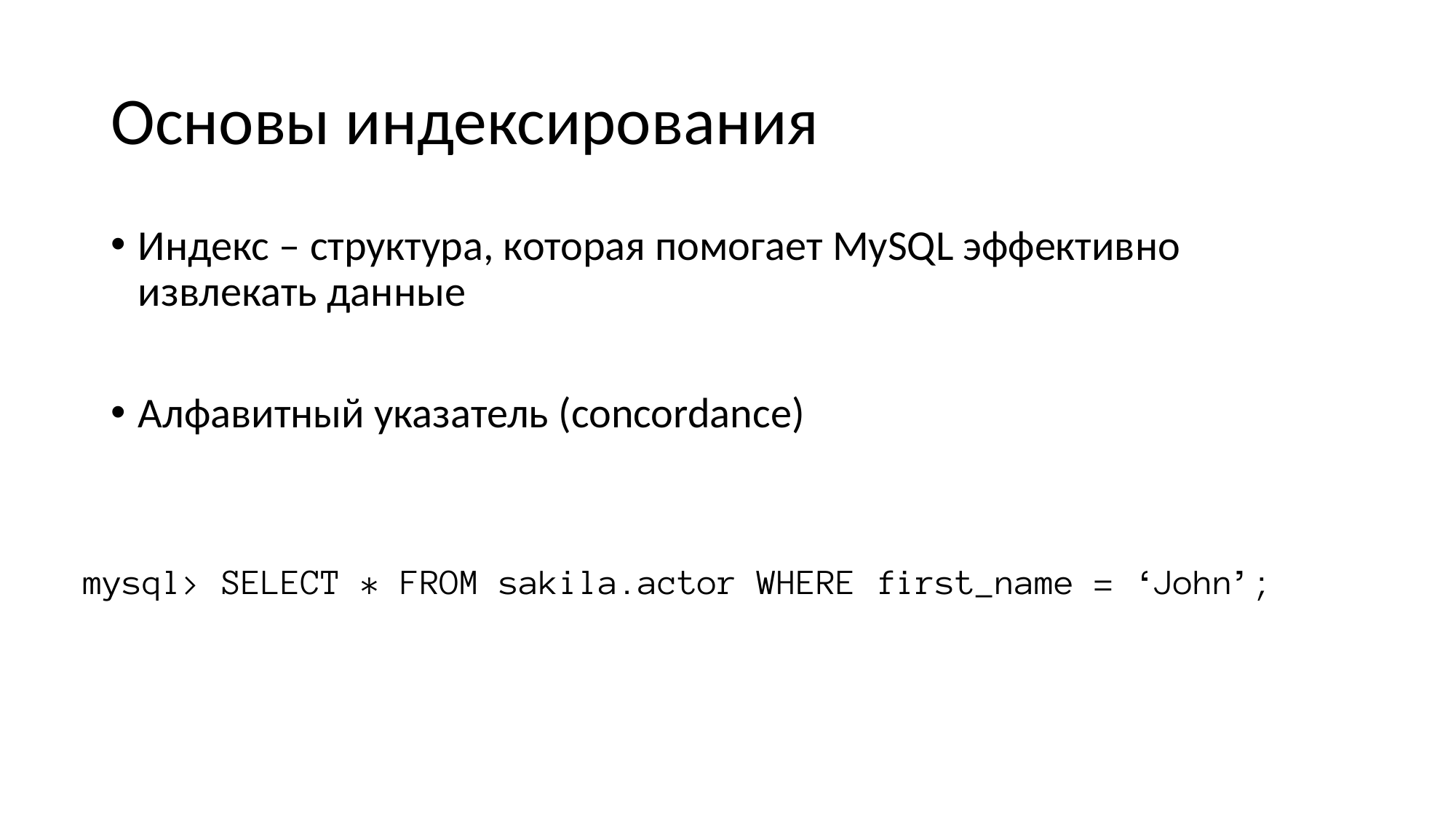

# Основы индексирования
Индекс – структура, которая помогает MySQL эффективно извлекать данные

Алфавитный указатель (concordance)
mysql> SELECT * FROM sakila.actor WHERE first_name = ‘John’;